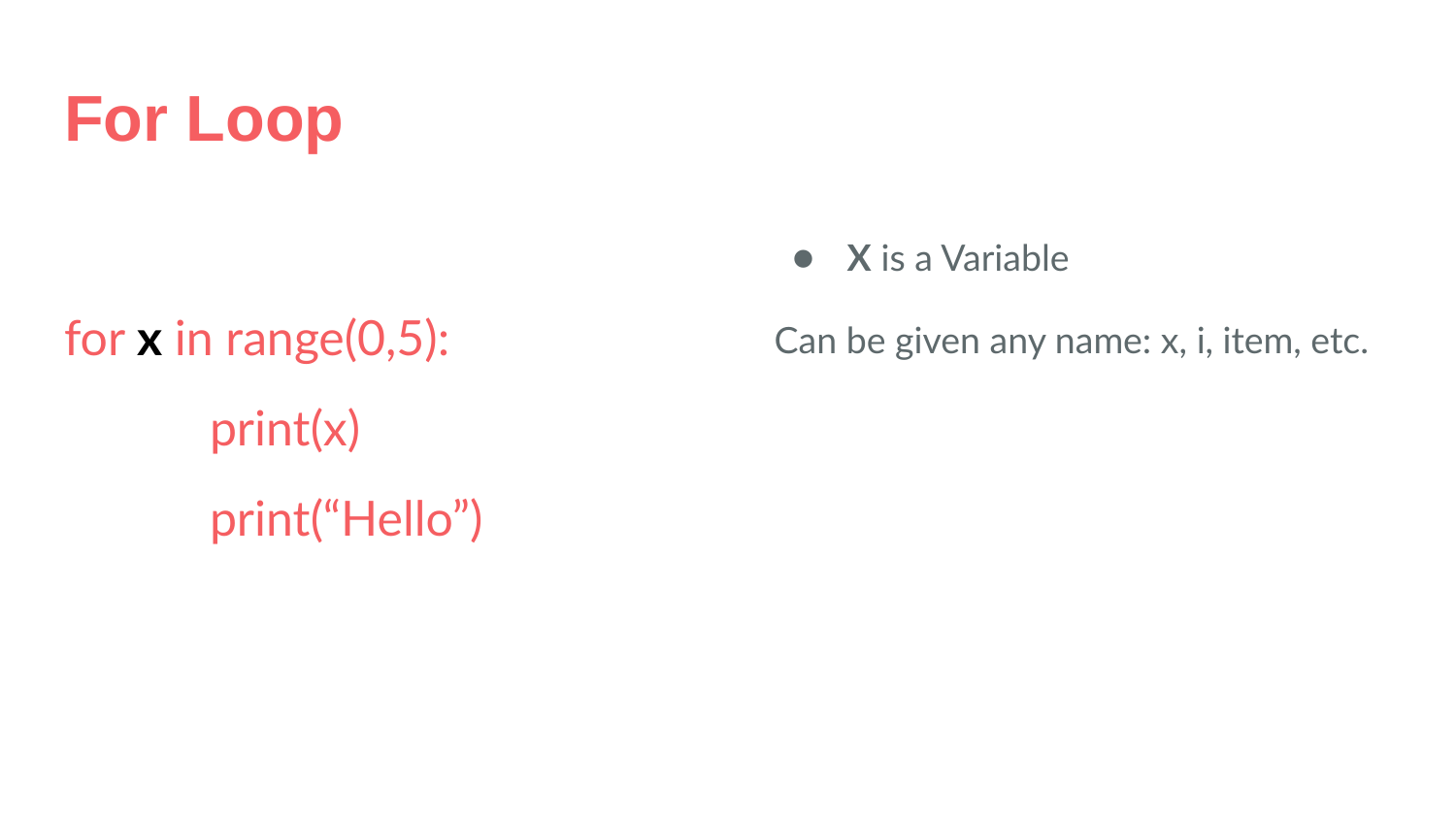

# For Loop
X is a Variable
Can be given any name: x, i, item, etc.

for x in range(0,5):
	print(x)
	print(“Hello”)